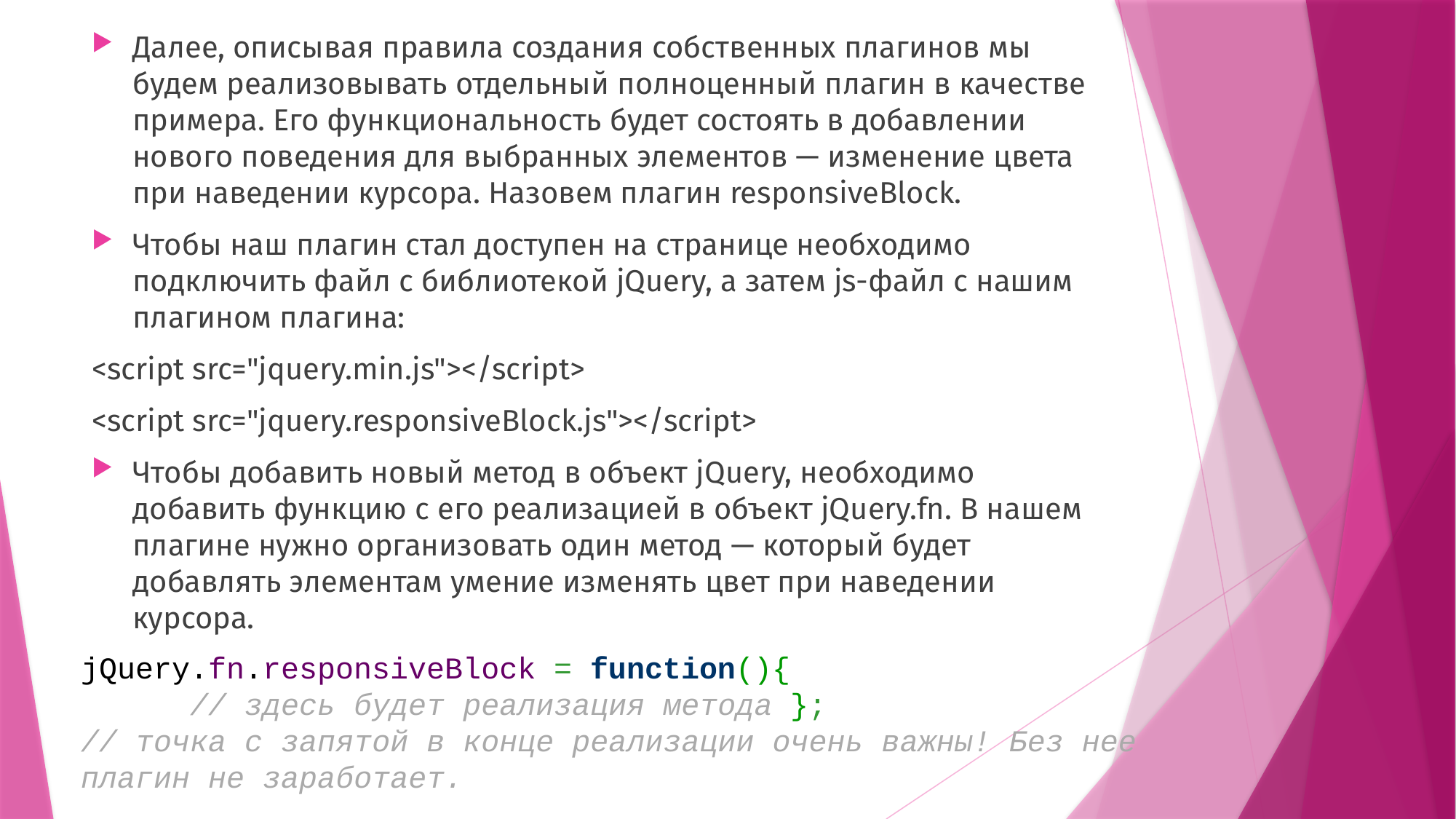

Далее, описывая правила создания собственных плагинов мы будем реализовывать отдельный полноценный плагин в качестве примера. Его функциональность будет состоять в добавлении нового поведения для выбранных элементов — изменение цвета при наведении курсора. Назовем плагин responsiveBlock.
Чтобы наш плагин стал доступен на странице необходимо подключить файл с библиотекой jQuery, а затем js-файл с нашим плагином плагина:
<script src="jquery.min.js"></script>
<script src="jquery.responsiveBlock.js"></script>
Чтобы добавить новый метод в объект jQuery, необходимо добавить функцию с его реализацией в объект jQuery.fn. В нашем плагине нужно организовать один метод — который будет добавлять элементам умение изменять цвет при наведении курсора.

jQuery.fn.responsiveBlock = function(){
	// здесь будет реализация метода };
// точка с запятой в конце реализации очень важны! Без нее плагин не заработает.